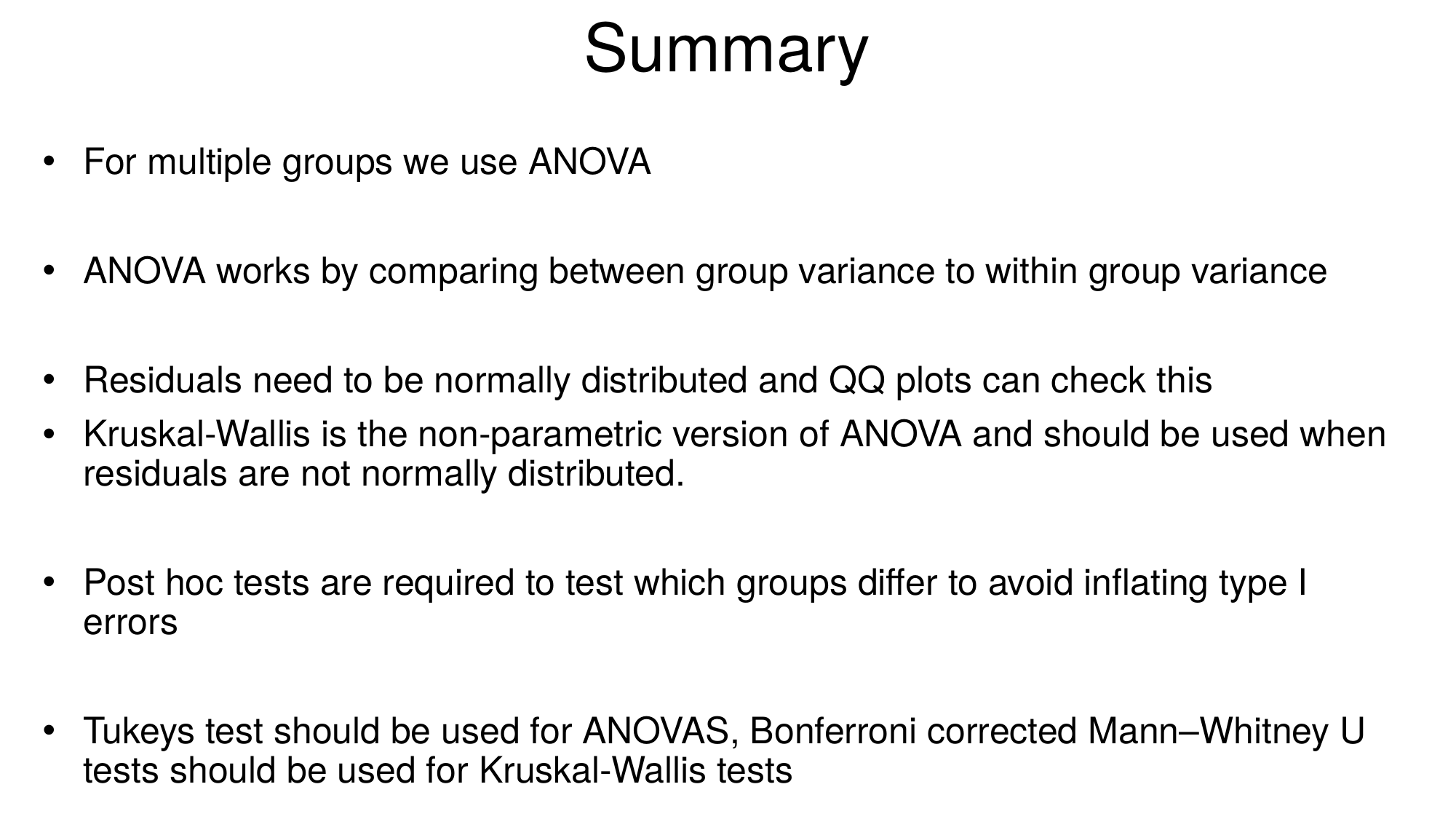

Summary
For multiple groups we use ANOVA

ANOVA works by comparing between group variance to within group variance

Residuals need to be normally distributed and QQ plots can check this
Kruskal-Wallis is the non-parametric version of ANOVA and should be used when residuals are not normally distributed.

Post hoc tests are required to test which groups differ to avoid inflating type I errors

Tukeys test should be used for ANOVAS, Bonferroni corrected Mann–Whitney U tests should be used for Kruskal-Wallis tests